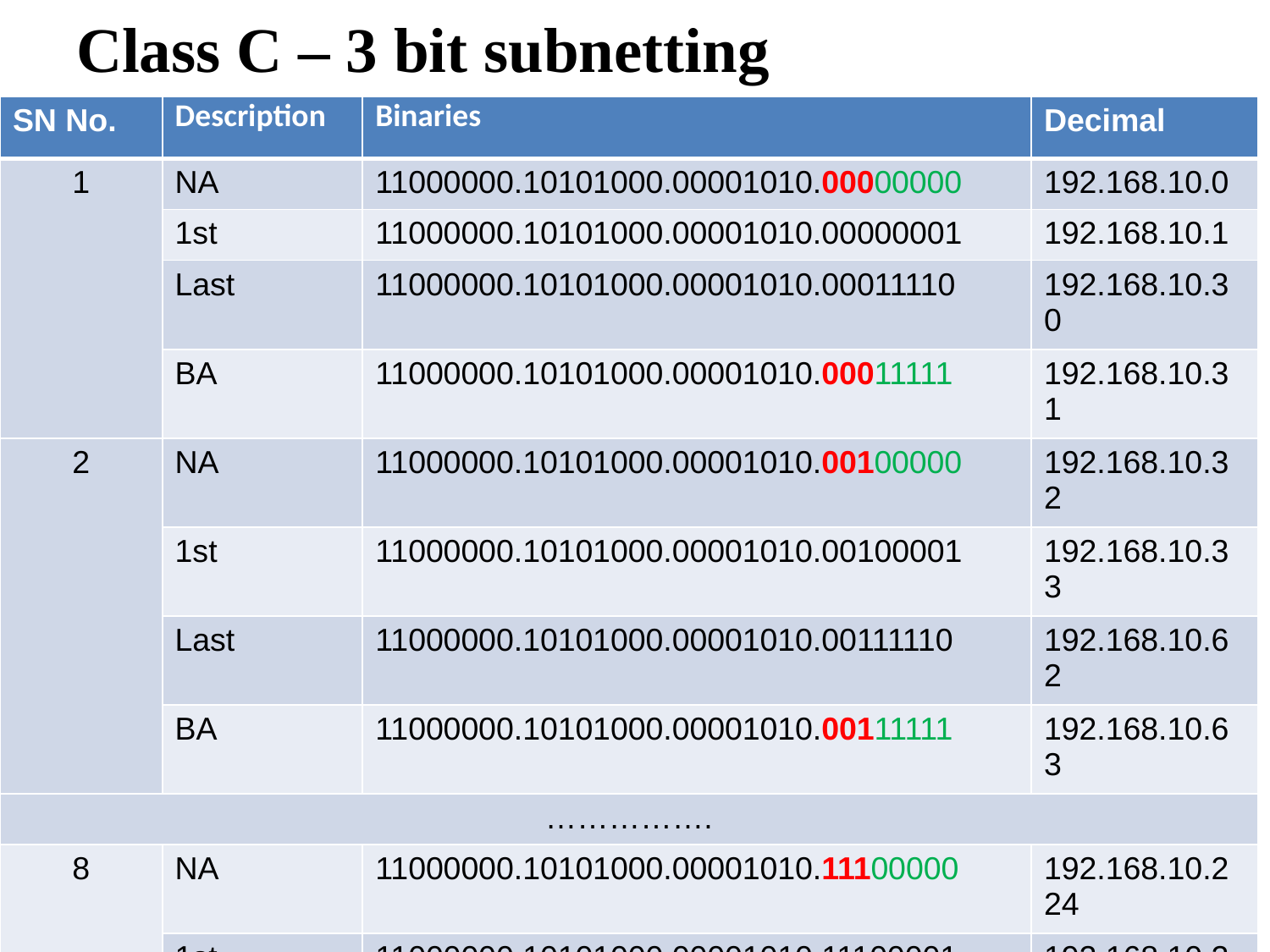

Class C – 3 bit subnetting
| SN No. | Description | Binaries | Decimal |
| --- | --- | --- | --- |
| 1 | NA | 11000000.10101000.00001010.00000000 | 192.168.10.0 |
|  | 1st | 11000000.10101000.00001010.00000001 | 192.168.10.1 |
|  | Last | 11000000.10101000.00001010.00011110 | 192.168.10.30 |
|  | BA | 11000000.10101000.00001010.00011111 | 192.168.10.31 |
| 2 | NA | 11000000.10101000.00001010.00100000 | 192.168.10.32 |
|  | 1st | 11000000.10101000.00001010.00100001 | 192.168.10.33 |
|  | Last | 11000000.10101000.00001010.00111110 | 192.168.10.62 |
|  | BA | 11000000.10101000.00001010.00111111 | 192.168.10.63 |
| ……………. |  |  |  |
| 8 | NA | 11000000.10101000.00001010.11100000 | 192.168.10.224 |
|  | 1st | 11000000.10101000.00001010.11100001 | 192.168.10.225 |
|  | Last | 11000000.10101000.00001010.11111110 | 192.168.10.254 |
|  | BA | 11000000.10101000.00001010.11111111 | 192.168.10.255 |
11